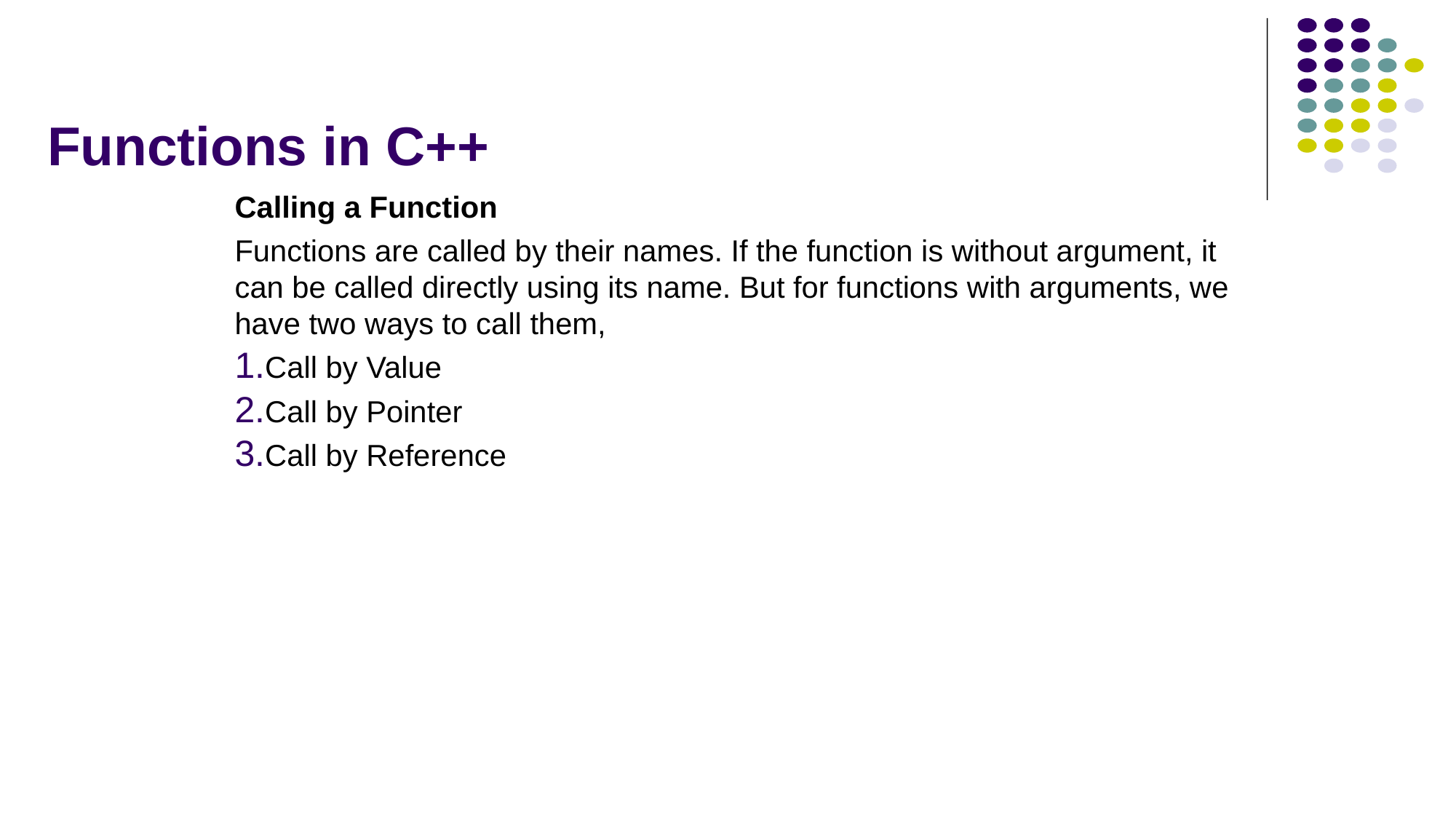

# Functions in C++
Calling a Function
Functions are called by their names. If the function is without argument, it can be called directly using its name. But for functions with arguments, we have two ways to call them,
Call by Value
Call by Pointer
Call by Reference